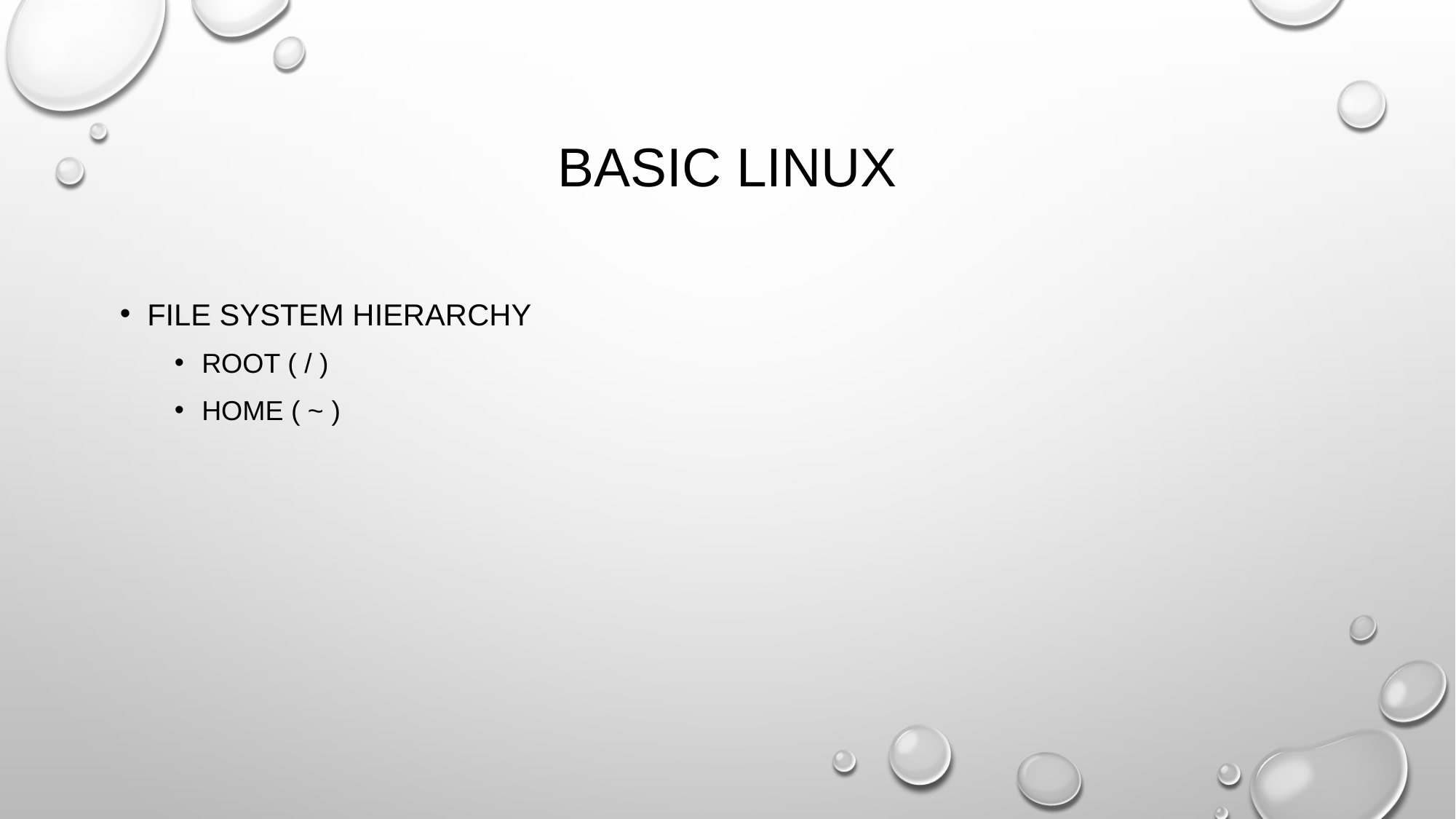

# Basic Linux
File system hierarchy
root ( / )
home ( ~ )